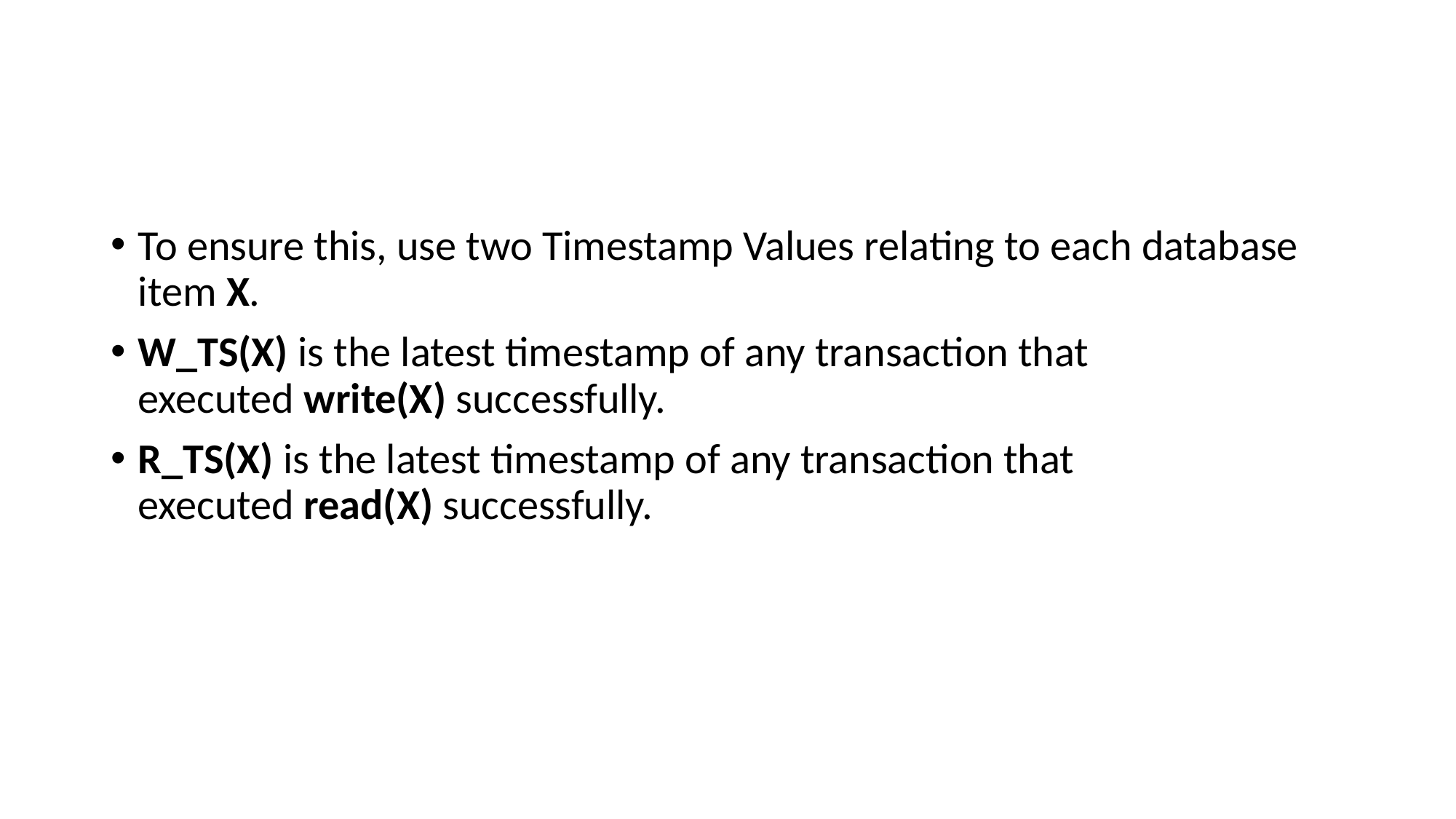

#
To ensure this, use two Timestamp Values relating to each database item X.
W­_TS(X) is the latest timestamp of any transaction that executed write(X) successfully.
R_TS(X) is the latest timestamp of any transaction that executed read(X) successfully.